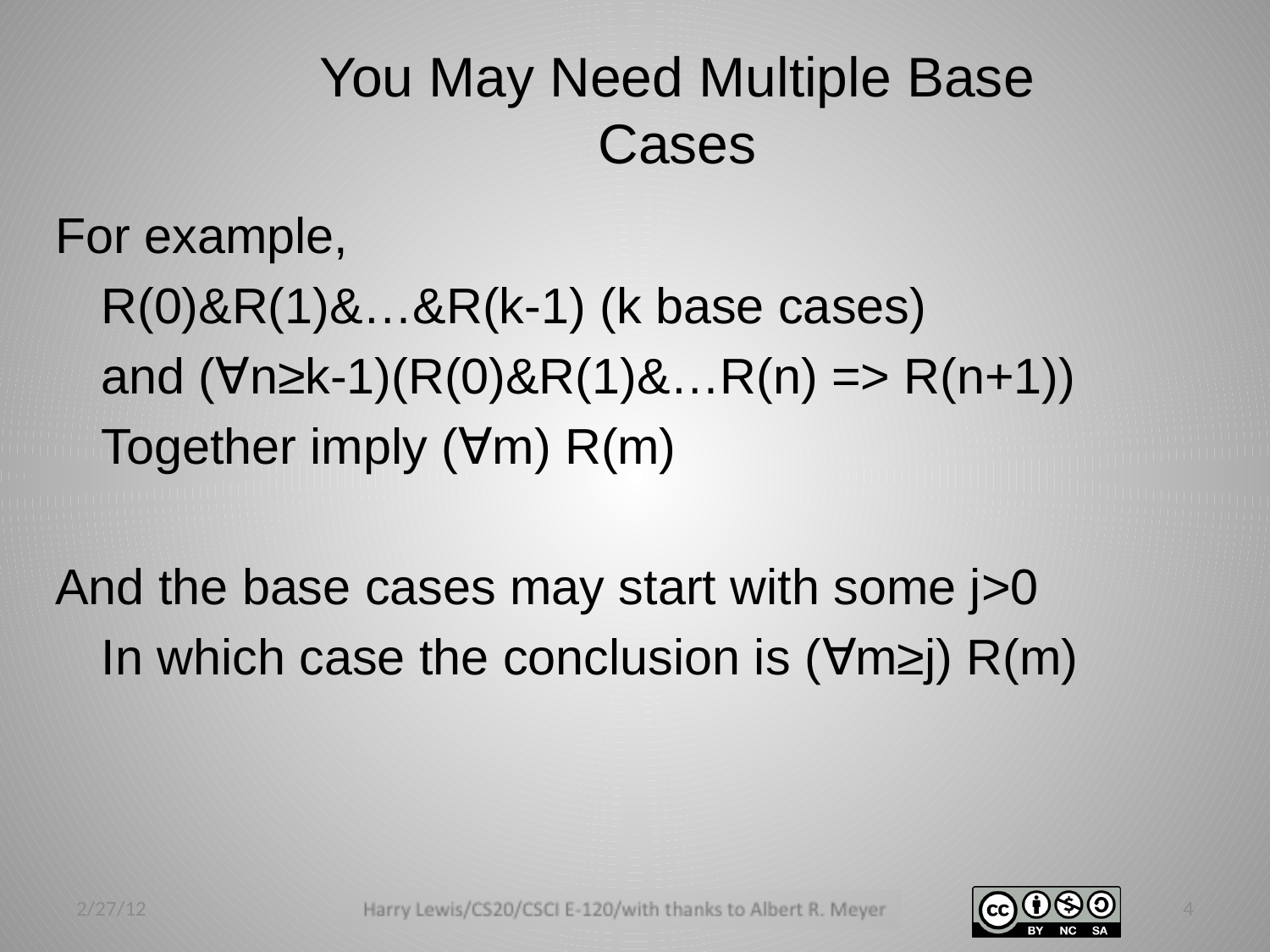

# You May Need Multiple Base Cases
For example,
	R(0)&R(1)&…&R(k-1) (k base cases)
	and (∀n≥k-1)(R(0)&R(1)&…R(n) => R(n+1))
	Together imply (∀m) R(m)

And the base cases may start with some j>0
	In which case the conclusion is (∀m≥j) R(m)
2/27/12
4